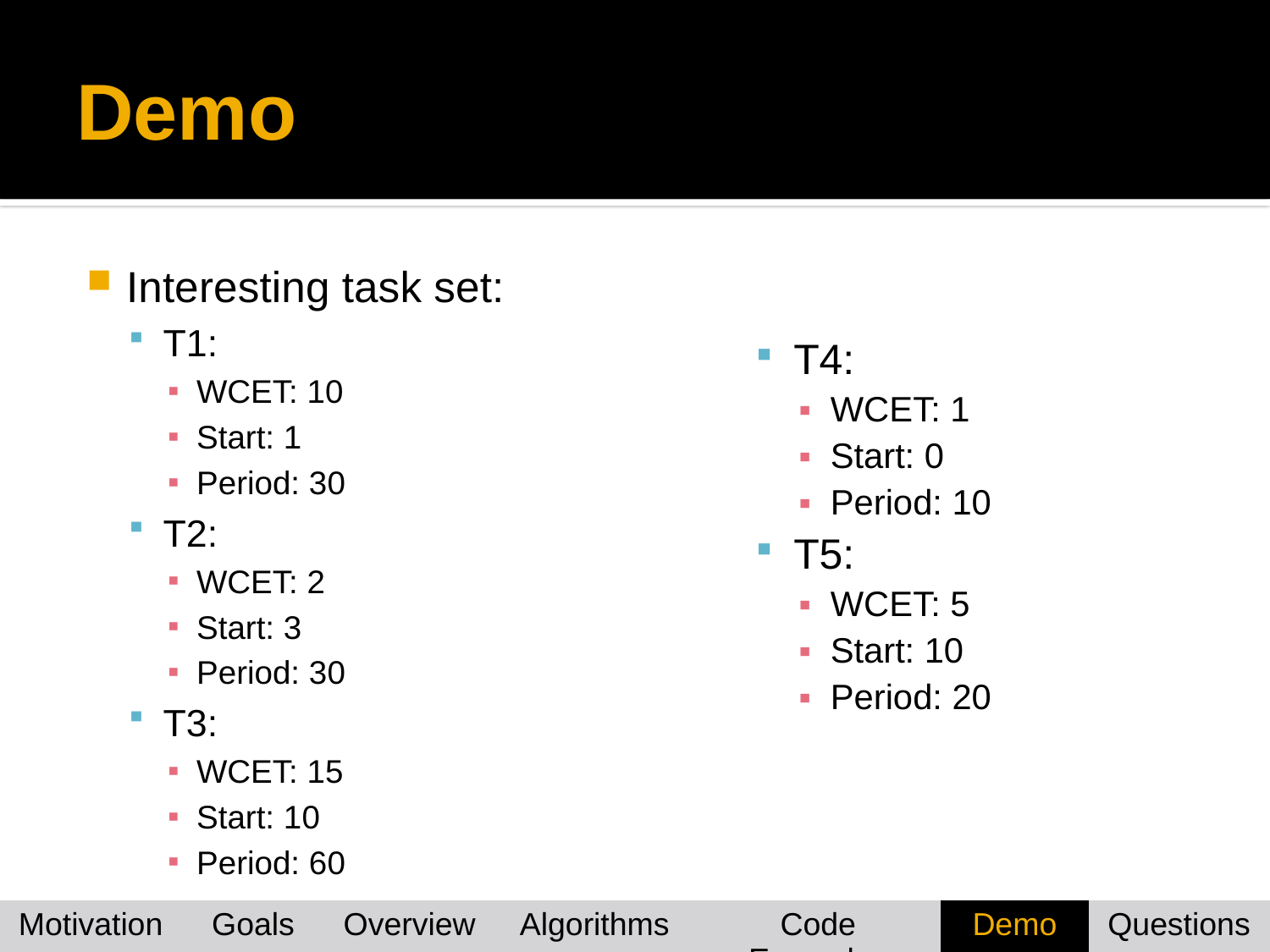

# Demo
Interesting task set:
T1:
WCET: 10
Start: 1
Period: 30
T2:
WCET: 2
Start: 3
Period: 30
T3:
WCET: 15
Start: 10
Period: 60

T4:
WCET: 1
Start: 0
Period: 10
T5:
WCET: 5
Start: 10
Period: 20
| Motivation | Goals | Overview | Algorithms | Code Examples | Demo | Questions |
| --- | --- | --- | --- | --- | --- | --- |